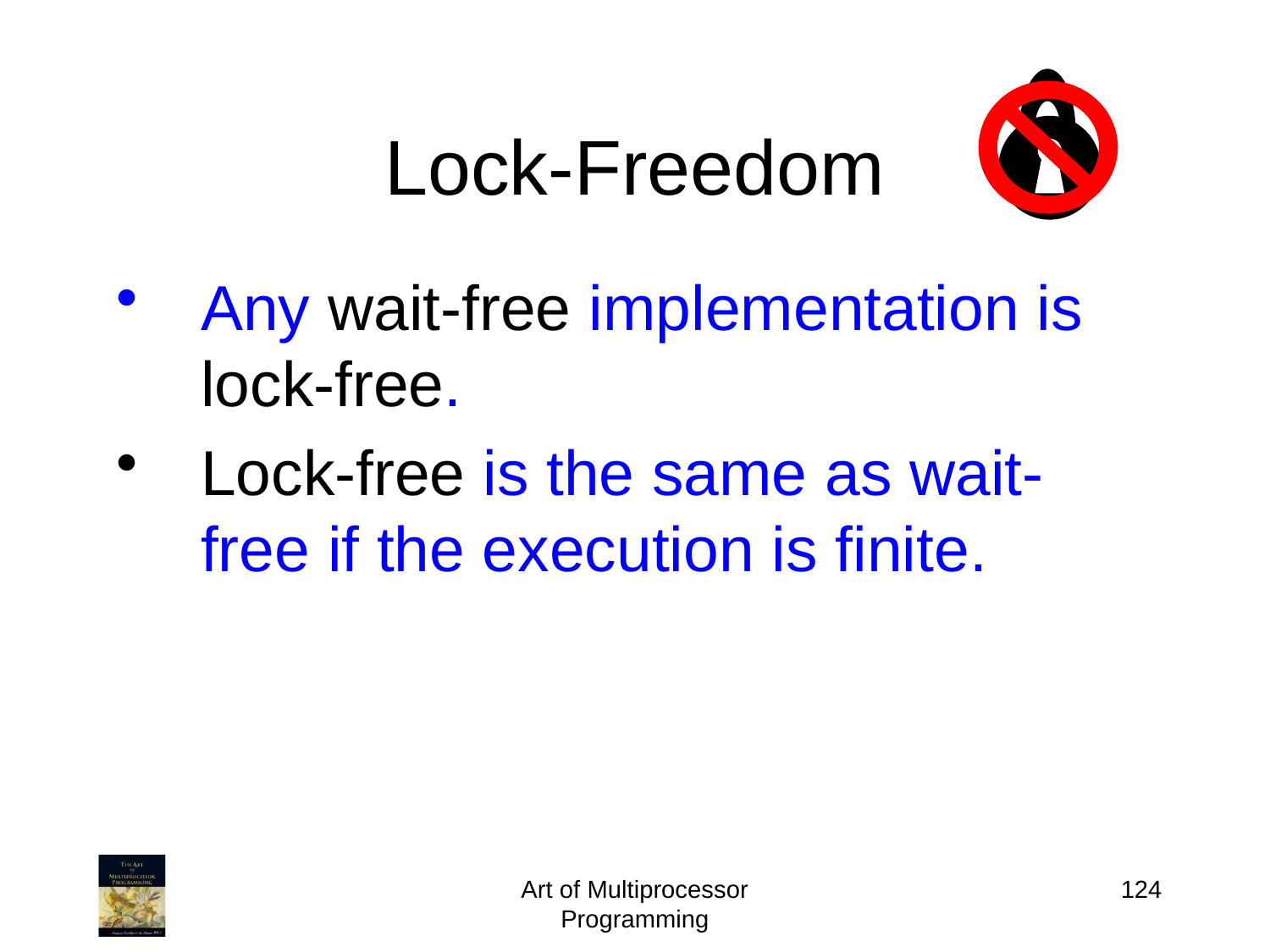

# Lock-Freedom
Any wait-free implementation is lock-free.
Lock-free is the same as wait-free if the execution is finite.
Art of Multiprocessor Programming
124